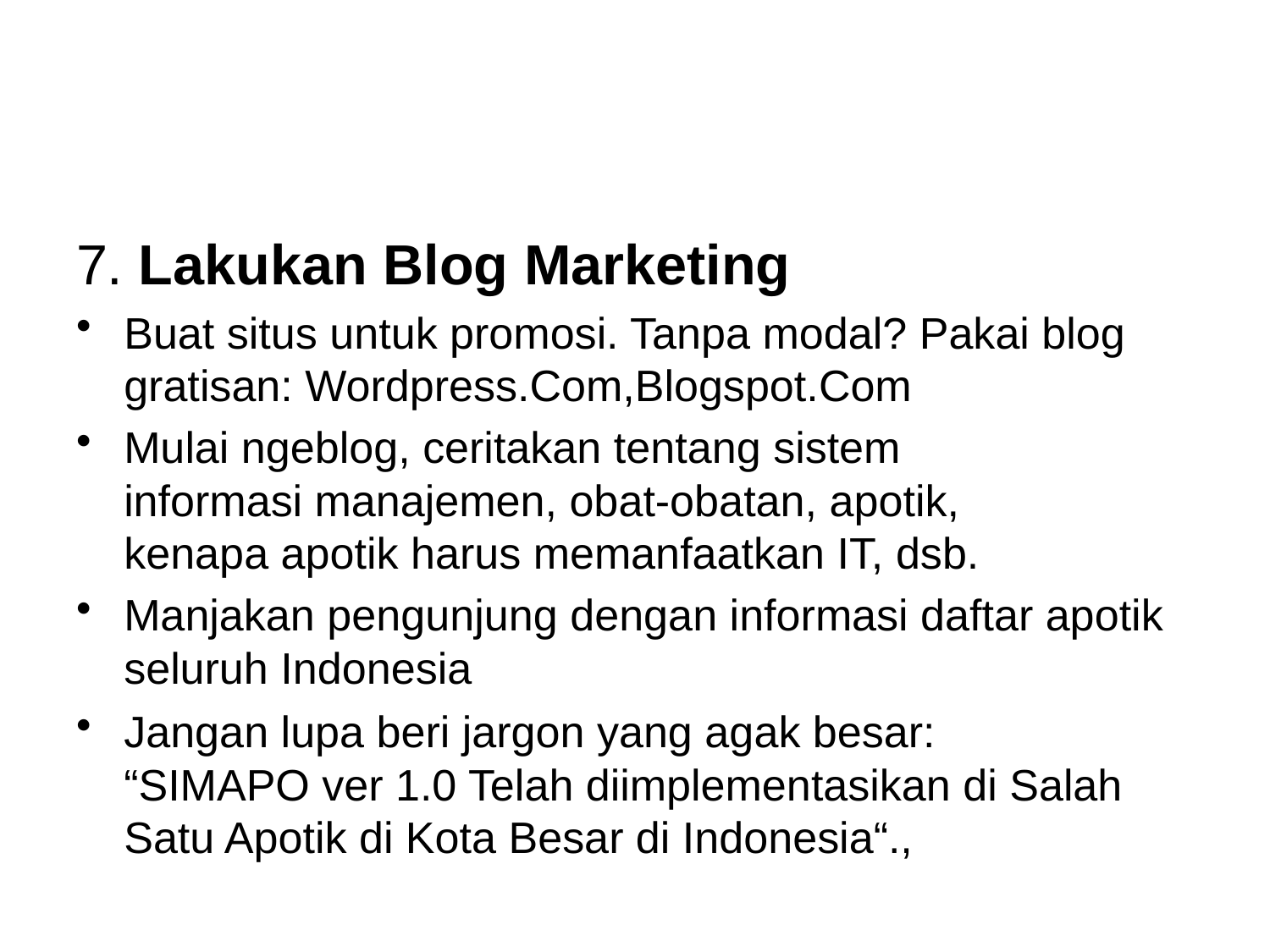

#
7. Lakukan Blog Marketing
Buat situs untuk promosi. Tanpa modal? Pakai blog gratisan: Wordpress.Com,Blogspot.Com
Mulai ngeblog, ceritakan tentang sistem
informasi manajemen, obat-obatan, apotik,
kenapa apotik harus memanfaatkan IT, dsb.
Manjakan pengunjung dengan informasi daftar apotik seluruh Indonesia
Jangan lupa beri jargon yang agak besar:
“SIMAPO ver 1.0 Telah diimplementasikan di Salah Satu Apotik di Kota Besar di Indonesia“.,